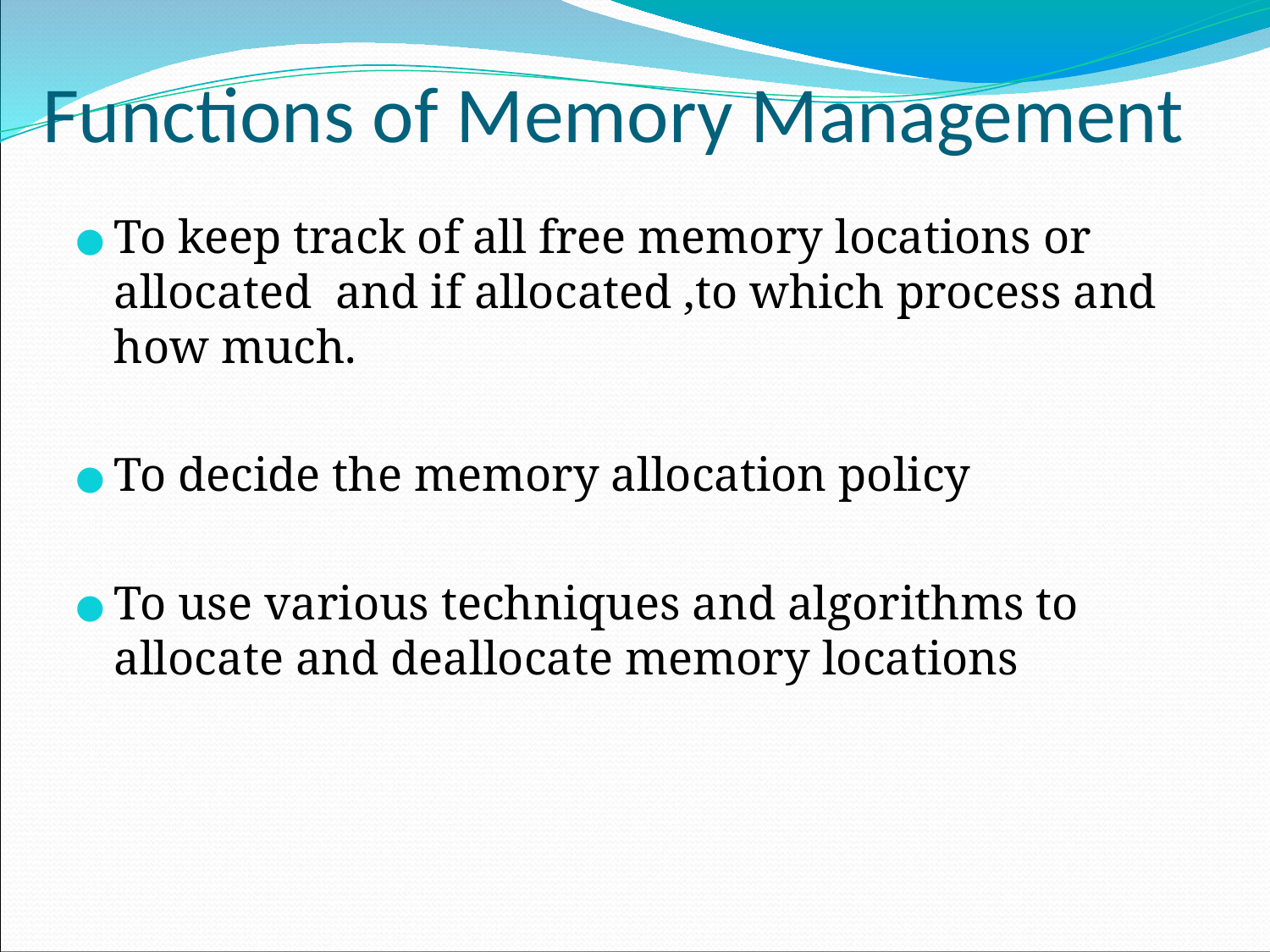

# Functions of Memory Management
To keep track of all free memory locations or allocated  and if allocated ,to which process and how much.

To decide the memory allocation policy

To use various techniques and algorithms to allocate and deallocate memory locations